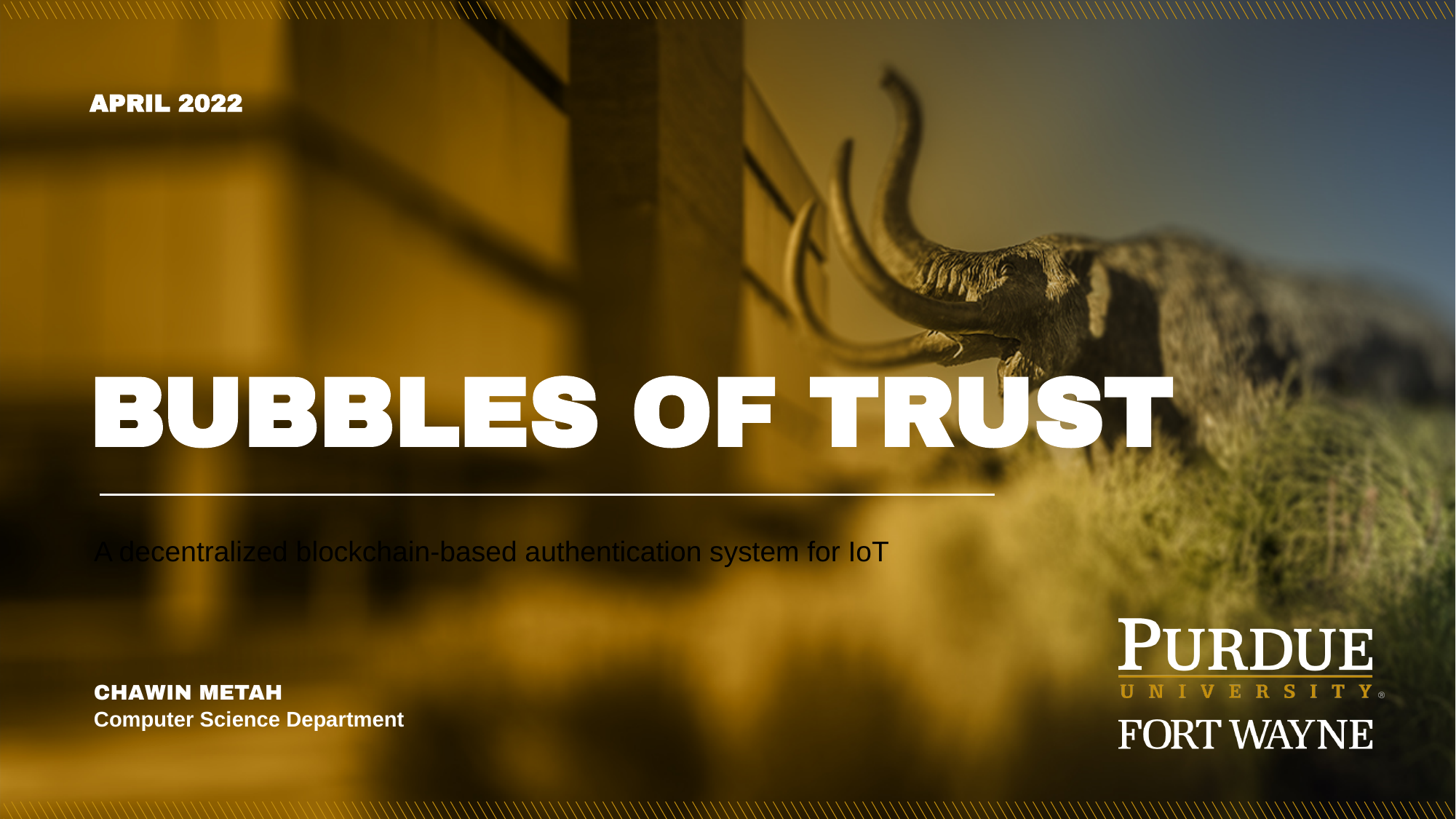

April 2022
# Bubbles of Trust
A decentralized blockchain-based authentication system for IoT
Chawin Metah
Computer Science Department